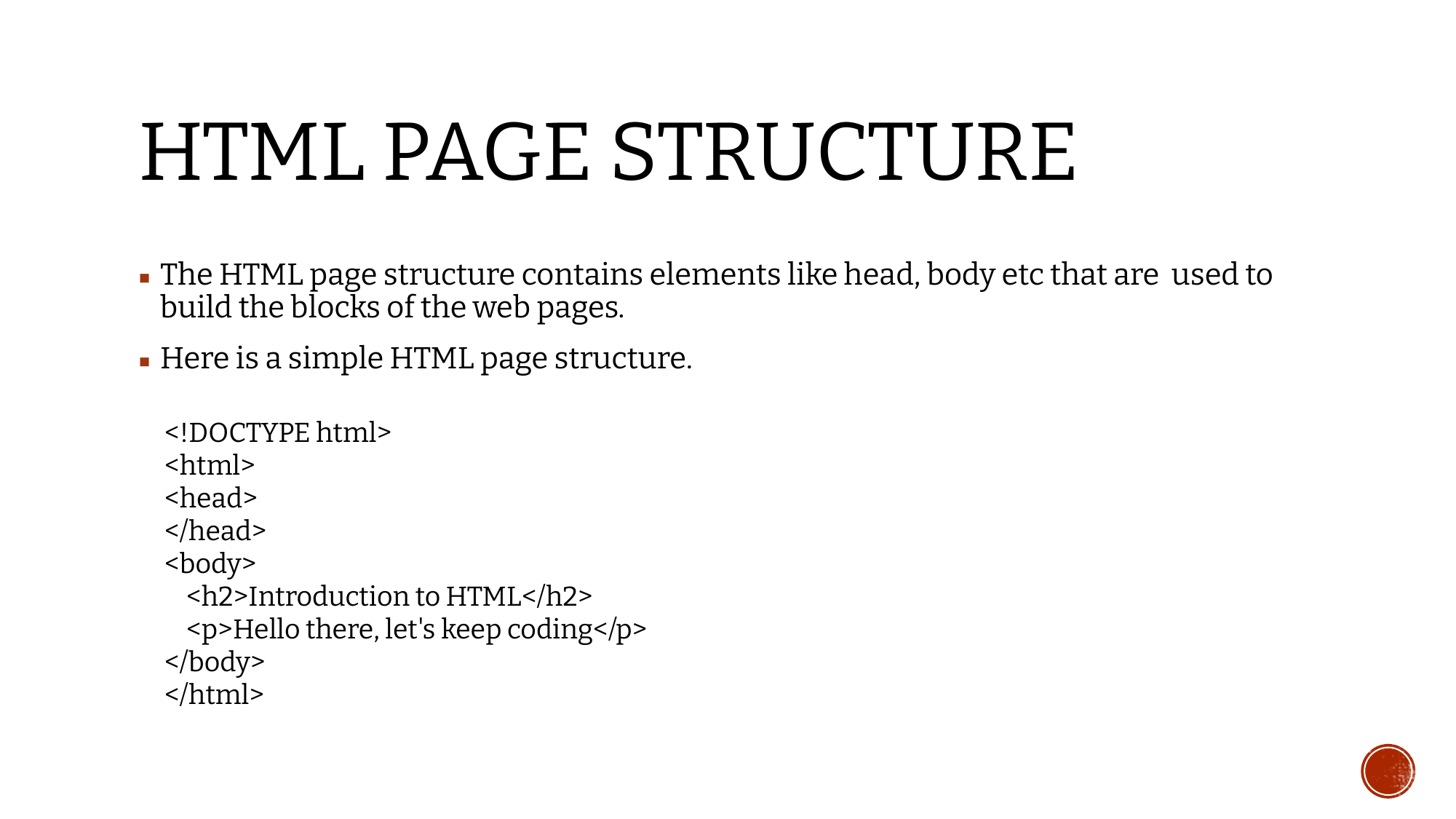

HTML PAGE STRUCTURE
The HTML page structure contains elements like head, body etc that are  used to build the blocks of the web pages.
Here is a simple HTML page structure.

<!DOCTYPE html>
<html>
<head>
</head>
<body>
    <h2>Introduction to HTML</h2>
    <p>Hello there, let's keep coding</p>
</body>
</html>